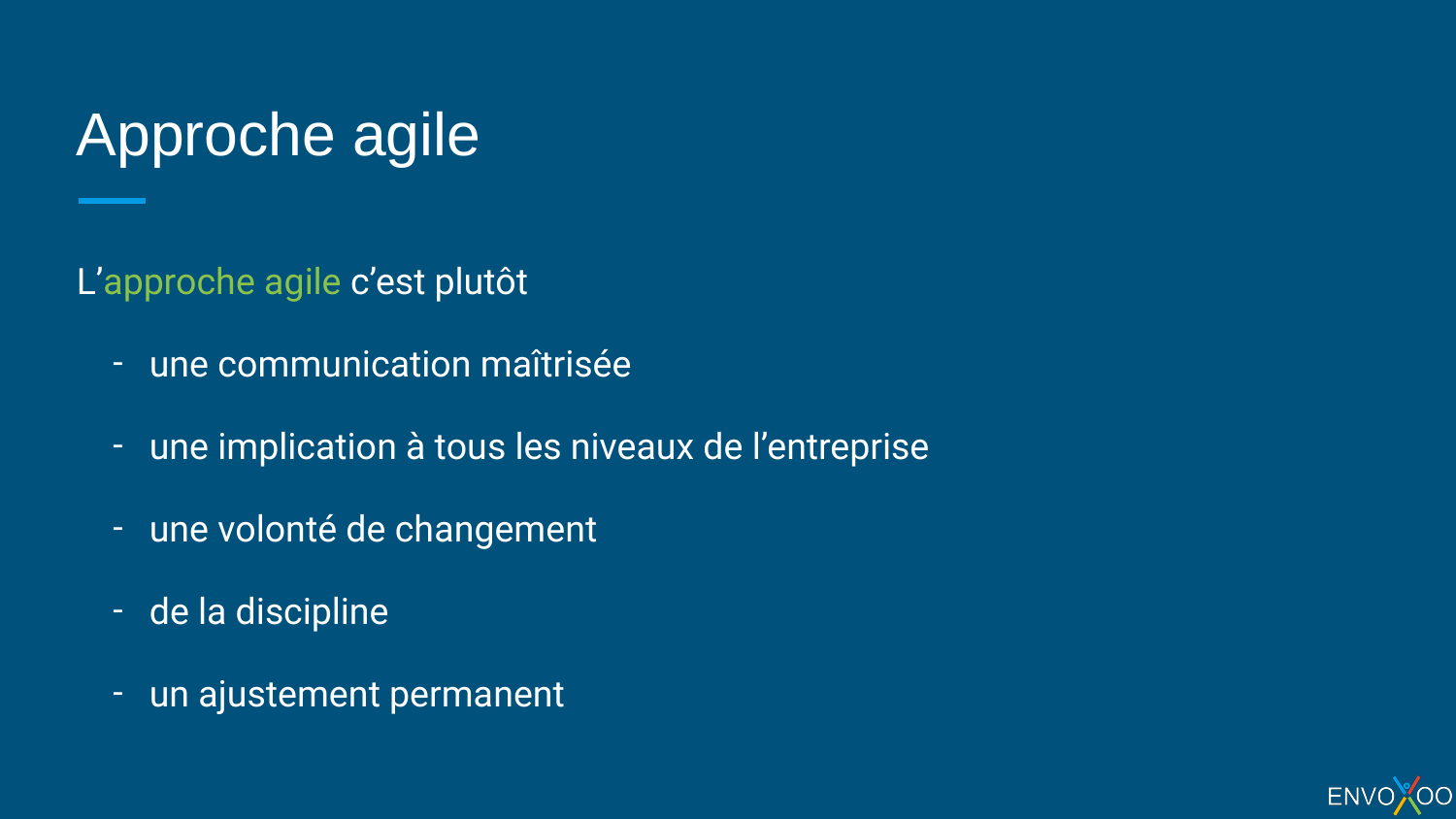

# Approche agile
L’approche agile c’est plutôt
une communication maîtrisée
une implication à tous les niveaux de l’entreprise
une volonté de changement
de la discipline
un ajustement permanent

L’approche agile n’est pas utilisée que dans le monde informatique